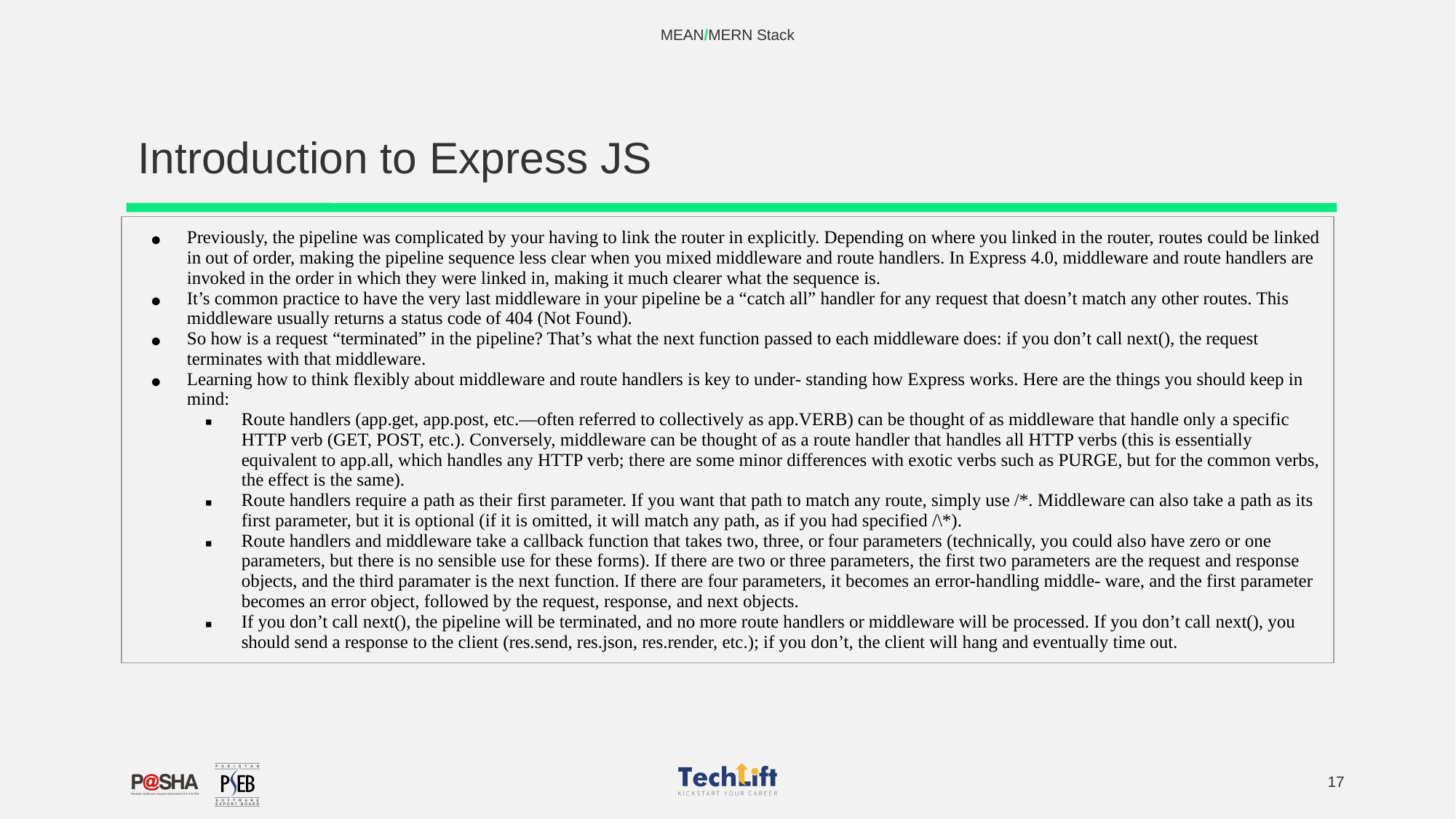

MEAN/MERN Stack
# Introduction to Express JS
| Previously, the pipeline was complicated by your having to link the router in explicitly. Depending on where you linked in the router, routes could be linked in out of order, making the pipeline sequence less clear when you mixed middleware and route handlers. In Express 4.0, middleware and route handlers are invoked in the order in which they were linked in, making it much clearer what the sequence is. It’s common practice to have the very last middleware in your pipeline be a “catch all” handler for any request that doesn’t match any other routes. This middleware usually returns a status code of 404 (Not Found). So how is a request “terminated” in the pipeline? That’s what the next function passed to each middleware does: if you don’t call next(), the request terminates with that middleware. Learning how to think flexibly about middleware and route handlers is key to under‐ standing how Express works. Here are the things you should keep in mind: Route handlers (app.get, app.post, etc.—often referred to collectively as app.VERB) can be thought of as middleware that handle only a specific HTTP verb (GET, POST, etc.). Conversely, middleware can be thought of as a route handler that handles all HTTP verbs (this is essentially equivalent to app.all, which handles any HTTP verb; there are some minor differences with exotic verbs such as PURGE, but for the common verbs, the effect is the same). Route handlers require a path as their first parameter. If you want that path to match any route, simply use /\*. Middleware can also take a path as its first parameter, but it is optional (if it is omitted, it will match any path, as if you had specified /\\*). Route handlers and middleware take a callback function that takes two, three, or four parameters (technically, you could also have zero or one parameters, but there is no sensible use for these forms). If there are two or three parameters, the first two parameters are the request and response objects, and the third paramater is the next function. If there are four parameters, it becomes an error-handling middle‐ ware, and the first parameter becomes an error object, followed by the request, response, and next objects. If you don’t call next(), the pipeline will be terminated, and no more route handlers or middleware will be processed. If you don’t call next(), you should send a response to the client (res.send, res.json, res.render, etc.); if you don’t, the client will hang and eventually time out. |
| --- |
17